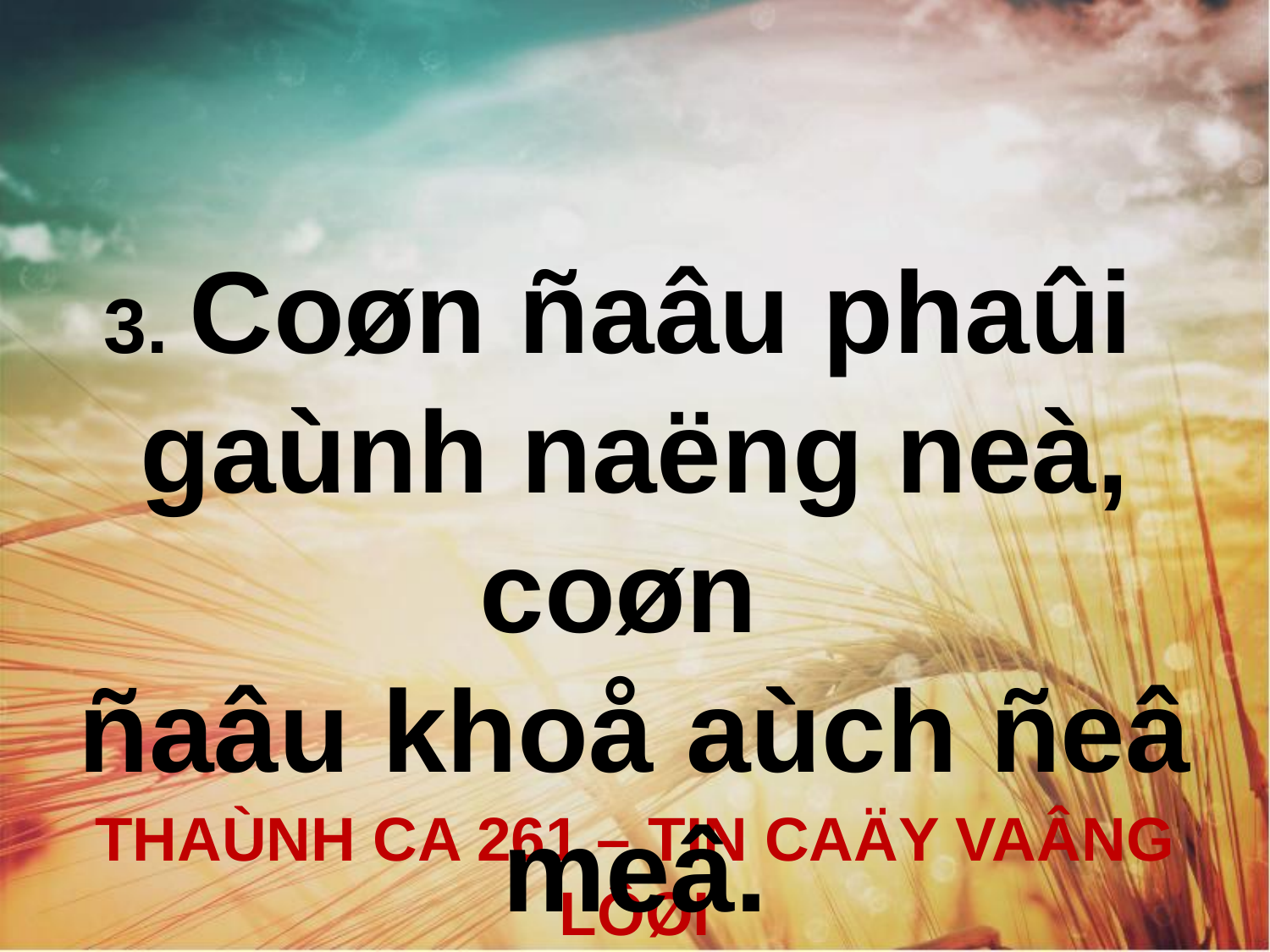

3. Coøn ñaâu phaûi
gaùnh naëng neà, coøn
ñaâu khoå aùch ñeâ meâ.
THAÙNH CA 261 – TIN CAÄY VAÂNG LÔØI